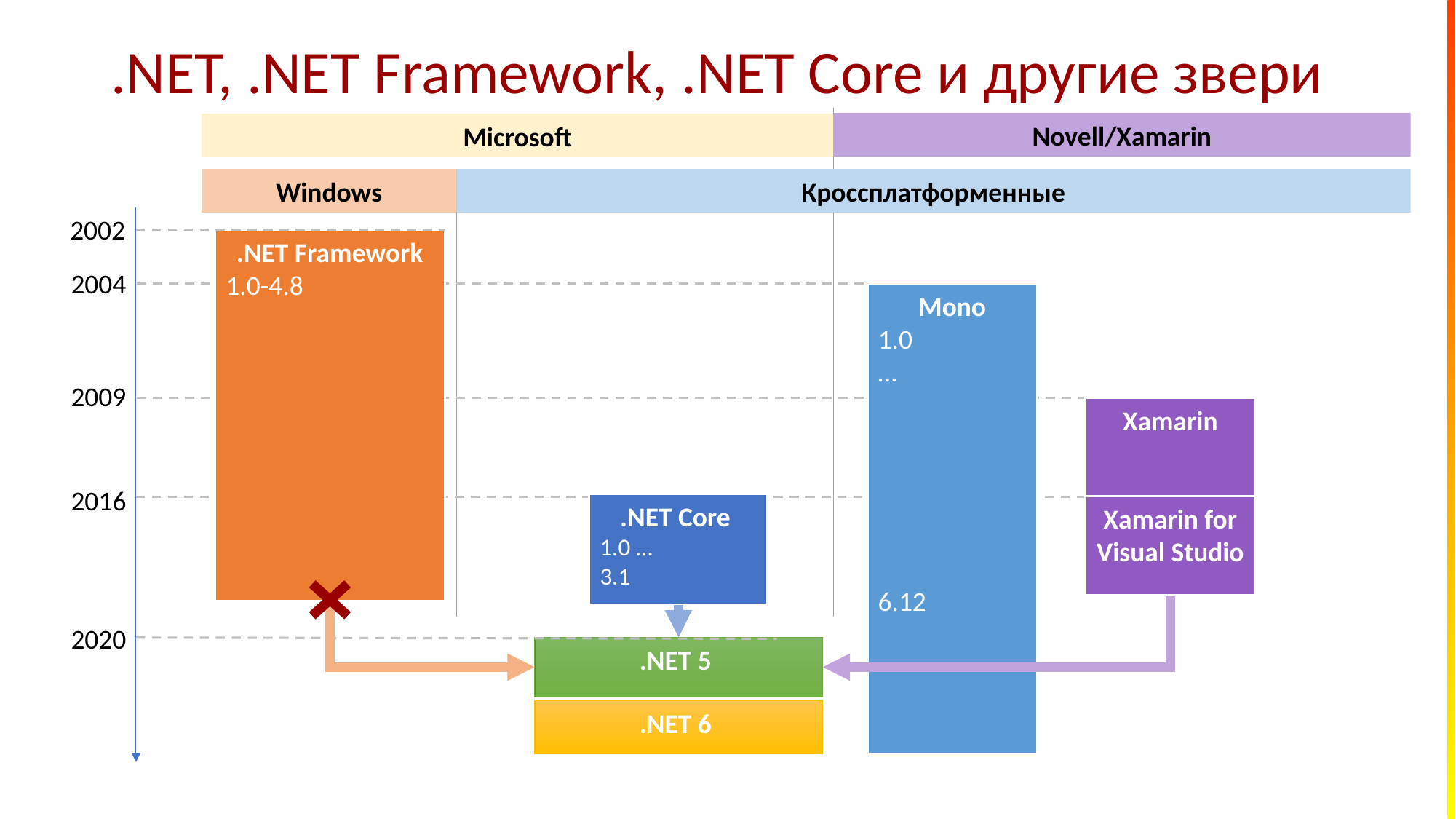

# .NET, .NET Framework, .NET Core и другие звери
Novell/Xamarin
Microsoft
Windows
Кроссплатформенные
2002
.NET Framework
1.0-4.8
2004
Mono
1.0
…

6.12
2009
Xamarin

2016
.NET Core
1.0 …
3.1
Xamarin for Visual Studio

2020
.NET 5
.NET 6